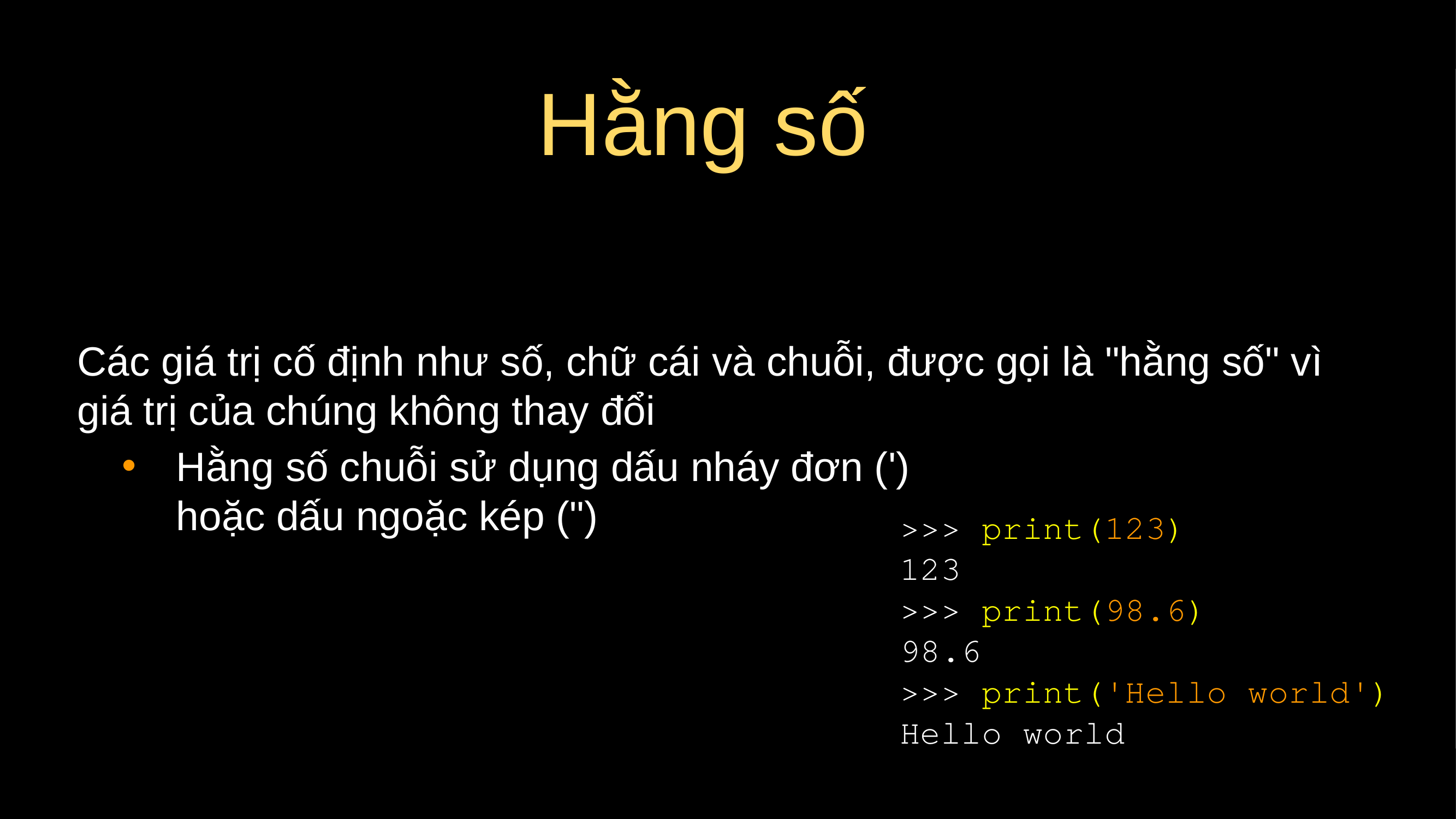

# Hằng số
Các giá trị cố định như số, chữ cái và chuỗi, được gọi là "hằng số" vì giá trị của chúng không thay đổi
Hằng số chuỗi sử dụng dấu nháy đơn (')
hoặc dấu ngoặc kép (")
>>> print(123)
123
>>> print(98.6)
98.6
>>> print('Hello world')
Hello world